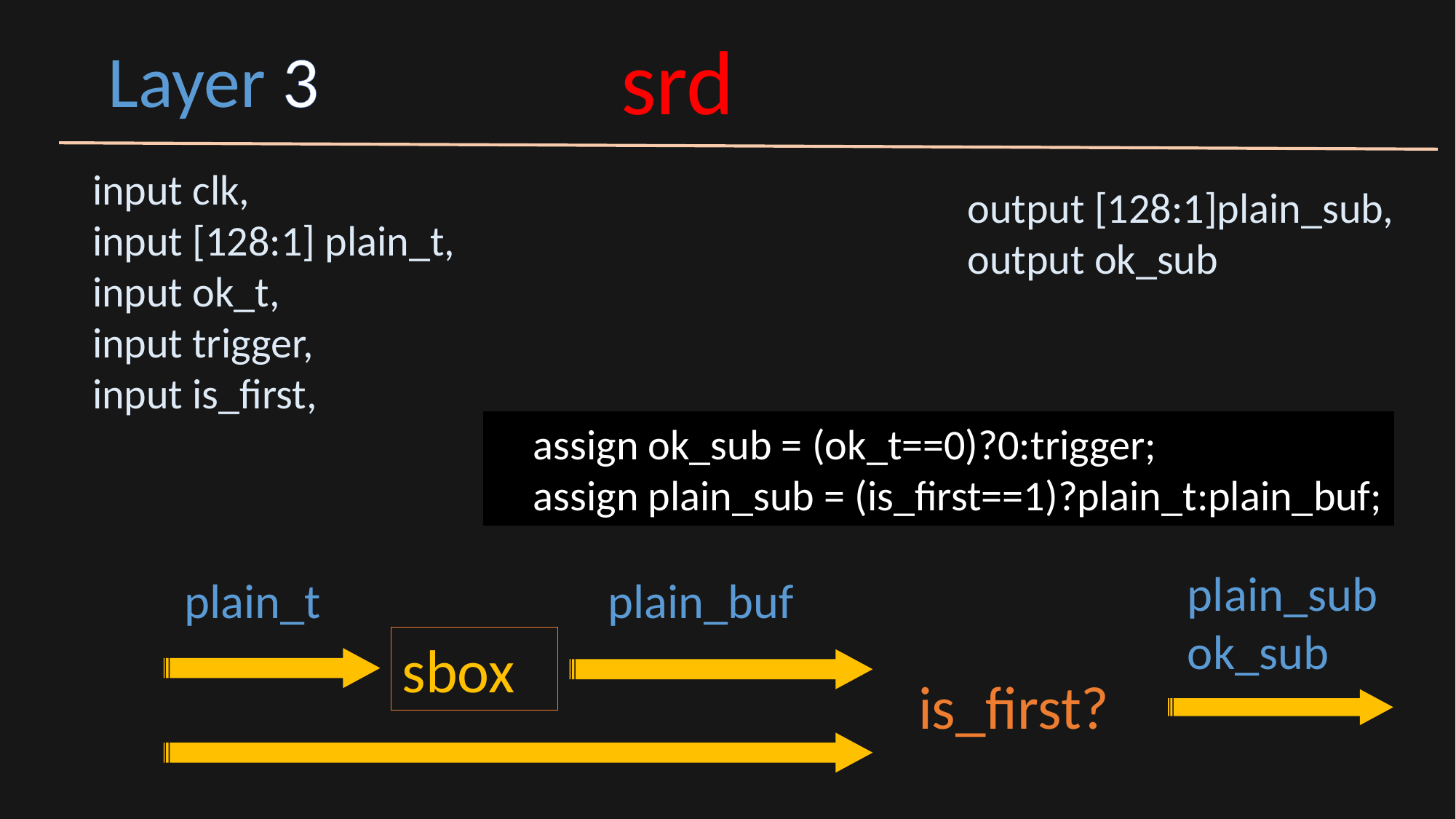

srd
Layer 3
    input clk,
    input [128:1] plain_t,
    input ok_t,
    input trigger,
    input is_first,
    output [128:1]plain_sub,
    output ok_sub
    assign ok_sub = (ok_t==0)?0:trigger;
    assign plain_sub = (is_first==1)?plain_t:plain_buf;
plain_sub
ok_sub
plain_t
plain_buf
sbox

is_first?